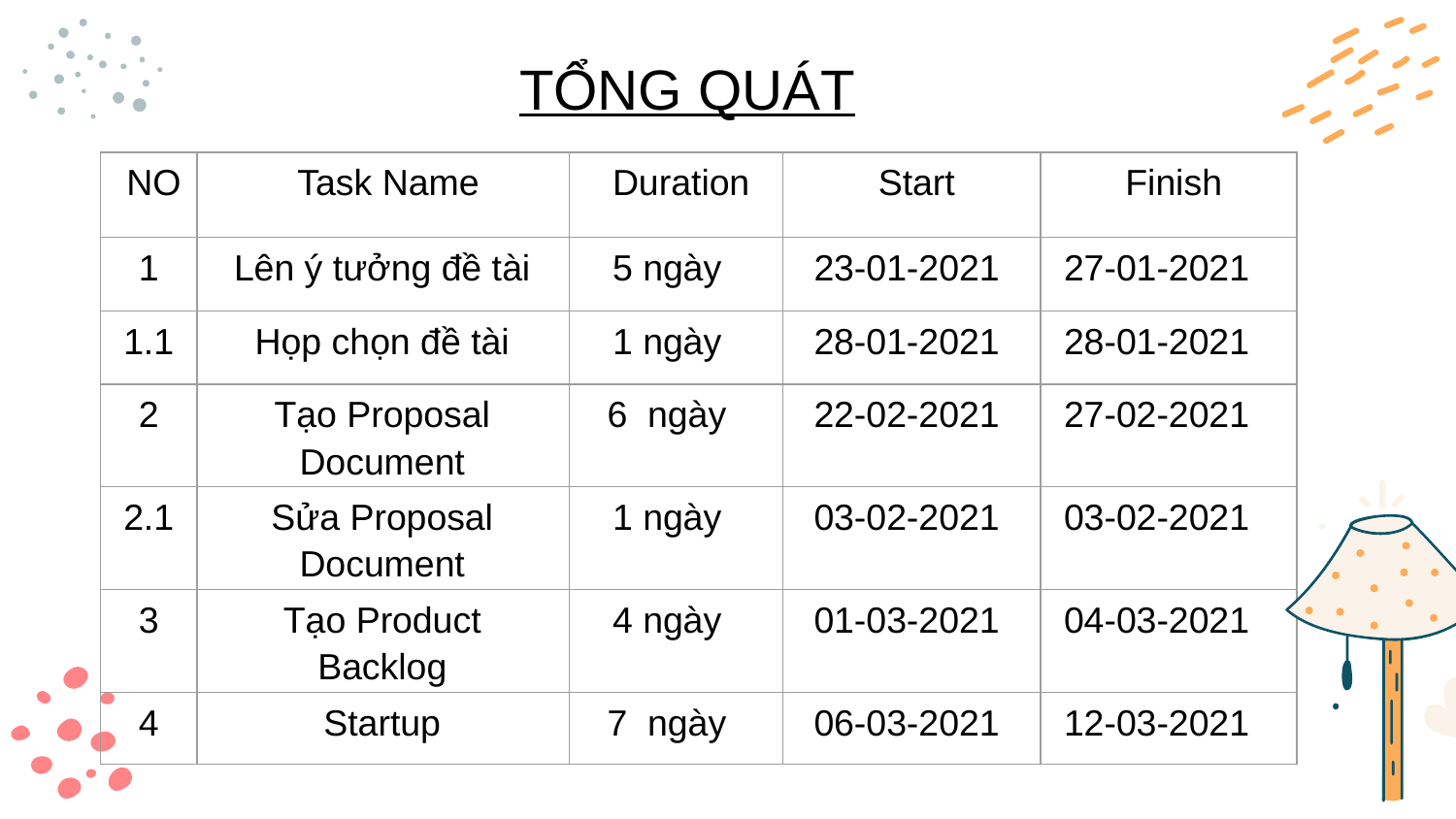

TỔNG QUÁT
| NO | Task Name | Duration | Start | Finish |
| --- | --- | --- | --- | --- |
| 1 | Lên ý tưởng đề tài | 5 ngày | 23-01-2021 | 27-01-2021 |
| 1.1 | Họp chọn đề tài | 1 ngày | 28-01-2021 | 28-01-2021 |
| 2 | Tạo Proposal Document | 6 ngày | 22-02-2021 | 27-02-2021 |
| 2.1 | Sửa Proposal Document | 1 ngày | 03-02-2021 | 03-02-2021 |
| 3 | Tạo Product Backlog | 4 ngày | 01-03-2021 | 04-03-2021 |
| 4 | Startup | 7 ngày | 06-03-2021 | 12-03-2021 |